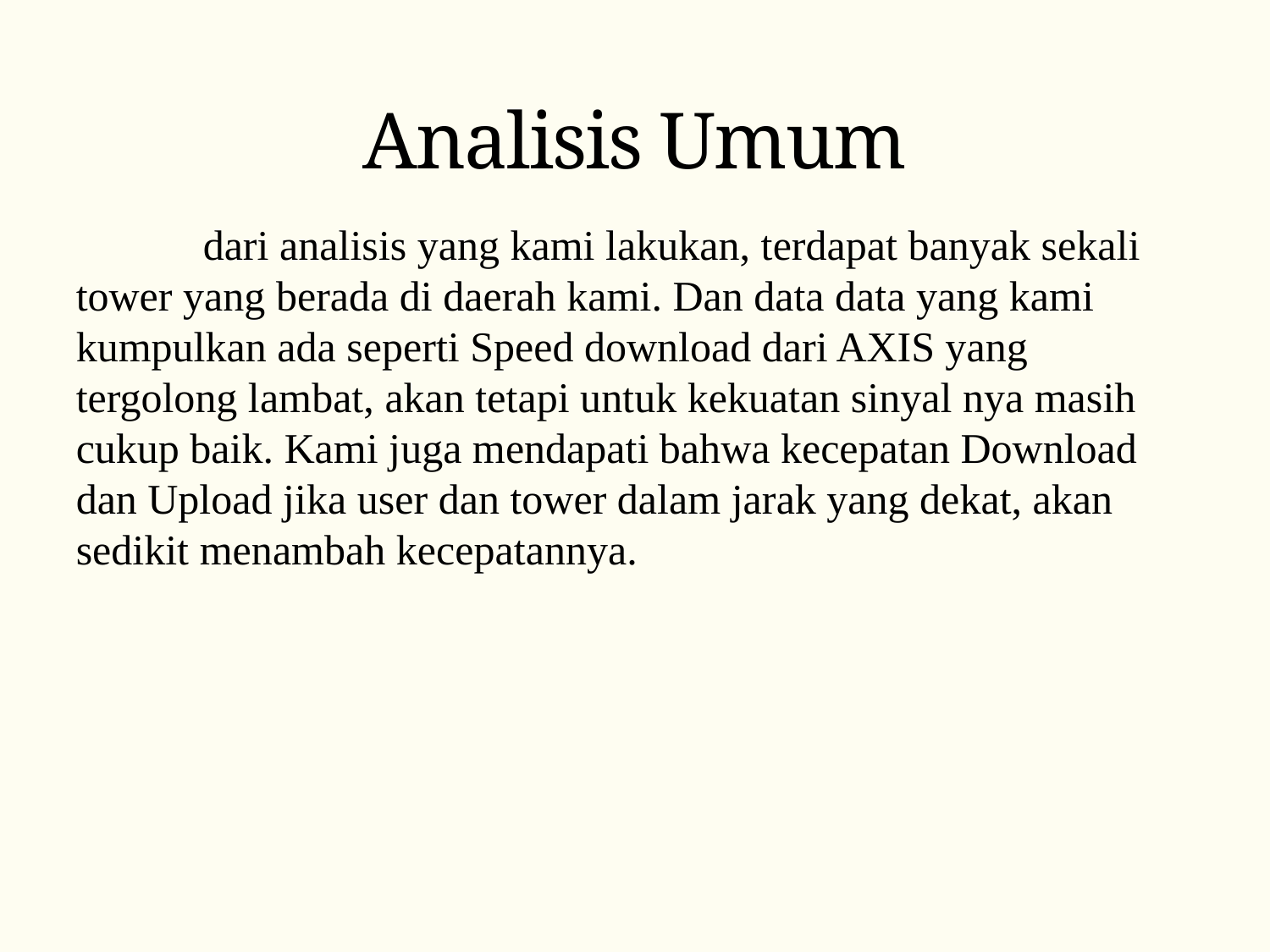

# Analisis Umum
	dari analisis yang kami lakukan, terdapat banyak sekali tower yang berada di daerah kami. Dan data data yang kami kumpulkan ada seperti Speed download dari AXIS yang tergolong lambat, akan tetapi untuk kekuatan sinyal nya masih cukup baik. Kami juga mendapati bahwa kecepatan Download dan Upload jika user dan tower dalam jarak yang dekat, akan sedikit menambah kecepatannya.